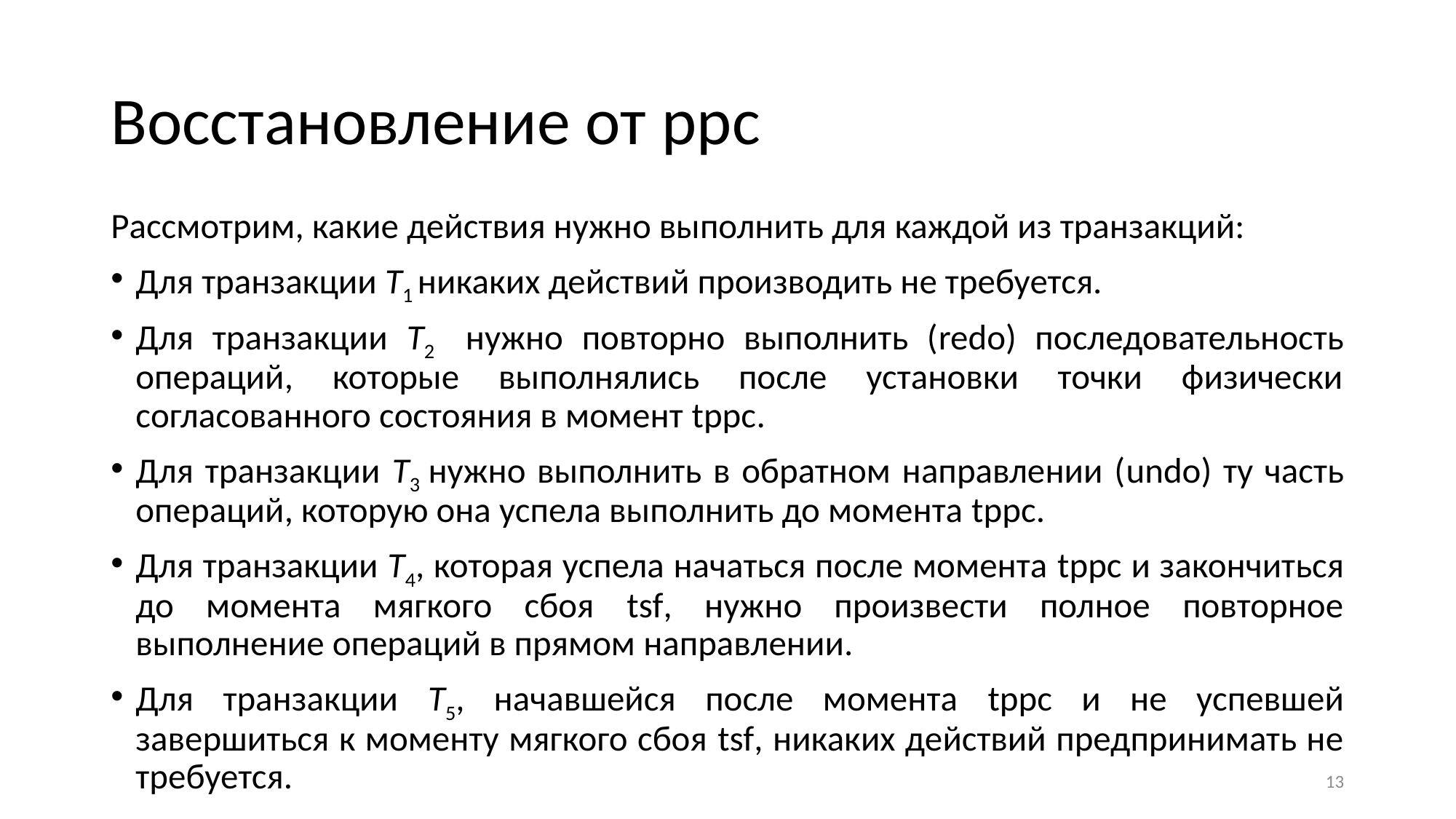

# Восстановление от ppc
Рассмотрим, какие действия нужно выполнить для каждой из транзакций:
Для транзакции T1 никаких действий производить не требуется.
Для транзакции T2  нужно повторно выполнить (redo) последовательность операций, которые выполнялись после установки точки физически согласованного состояния в момент tppc.
Для транзакции T3 нужно выполнить в обратном направлении (undo) ту часть операций, которую она успела выполнить до момента tppc.
Для транзакции T4, которая успела начаться после момента tppc и закончиться до момента мягкого сбоя tsf, нужно произвести полное повторное выполнение операций в прямом направлении.
Для транзакции T5, начавшейся после момента tppc и не успевшей завершиться к моменту мягкого сбоя tsf, никаких действий предпринимать не требуется.
13